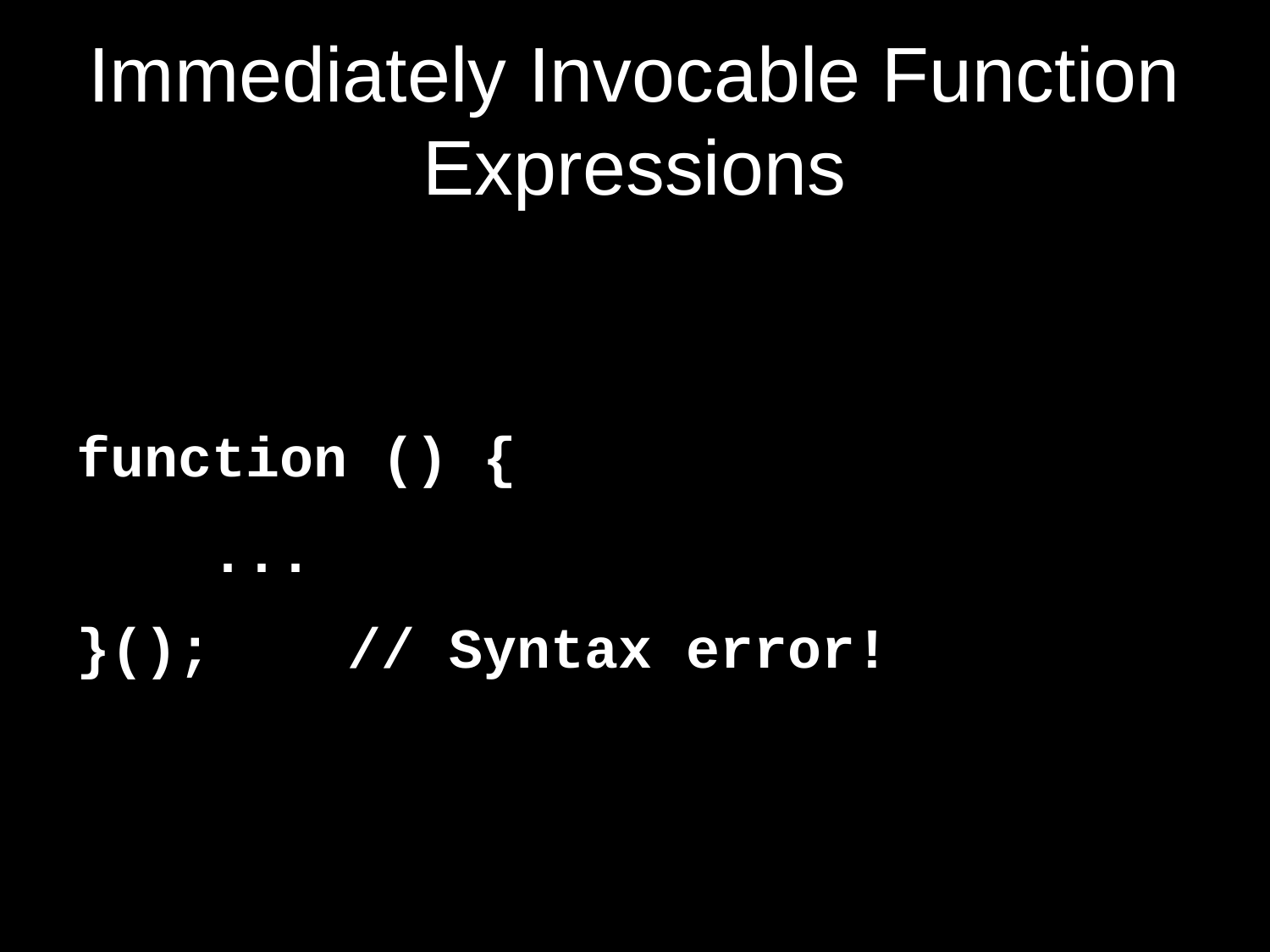

# Immediately Invocable Function Expressions

function () {
    ...
}();    // Syntax error!